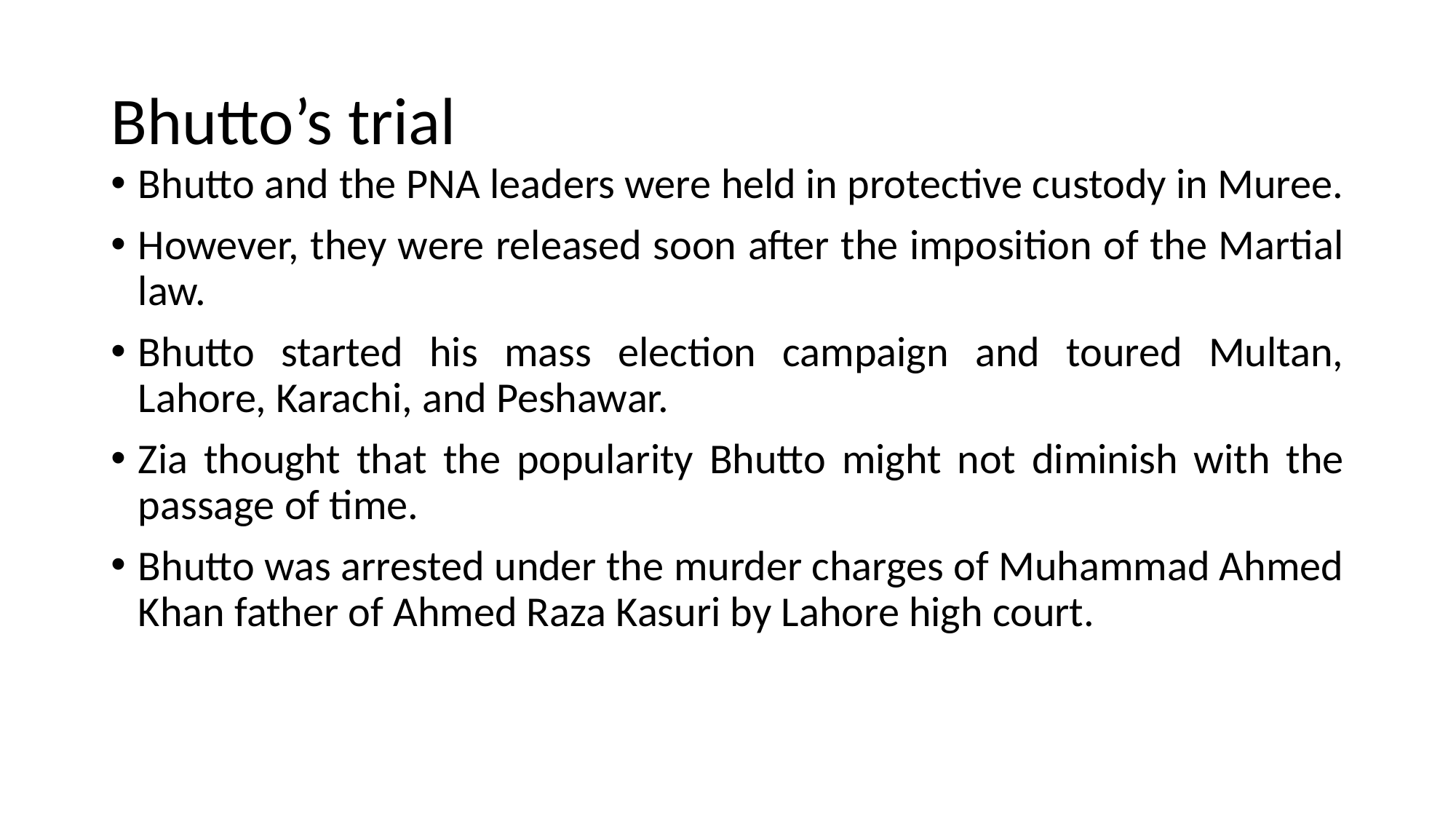

# Bhutto’s trial
Bhutto and the PNA leaders were held in protective custody in Muree.
However, they were released soon after the imposition of the Martial law.
Bhutto started his mass election campaign and toured Multan, Lahore, Karachi, and Peshawar.
Zia thought that the popularity Bhutto might not diminish with the passage of time.
Bhutto was arrested under the murder charges of Muhammad Ahmed Khan father of Ahmed Raza Kasuri by Lahore high court.